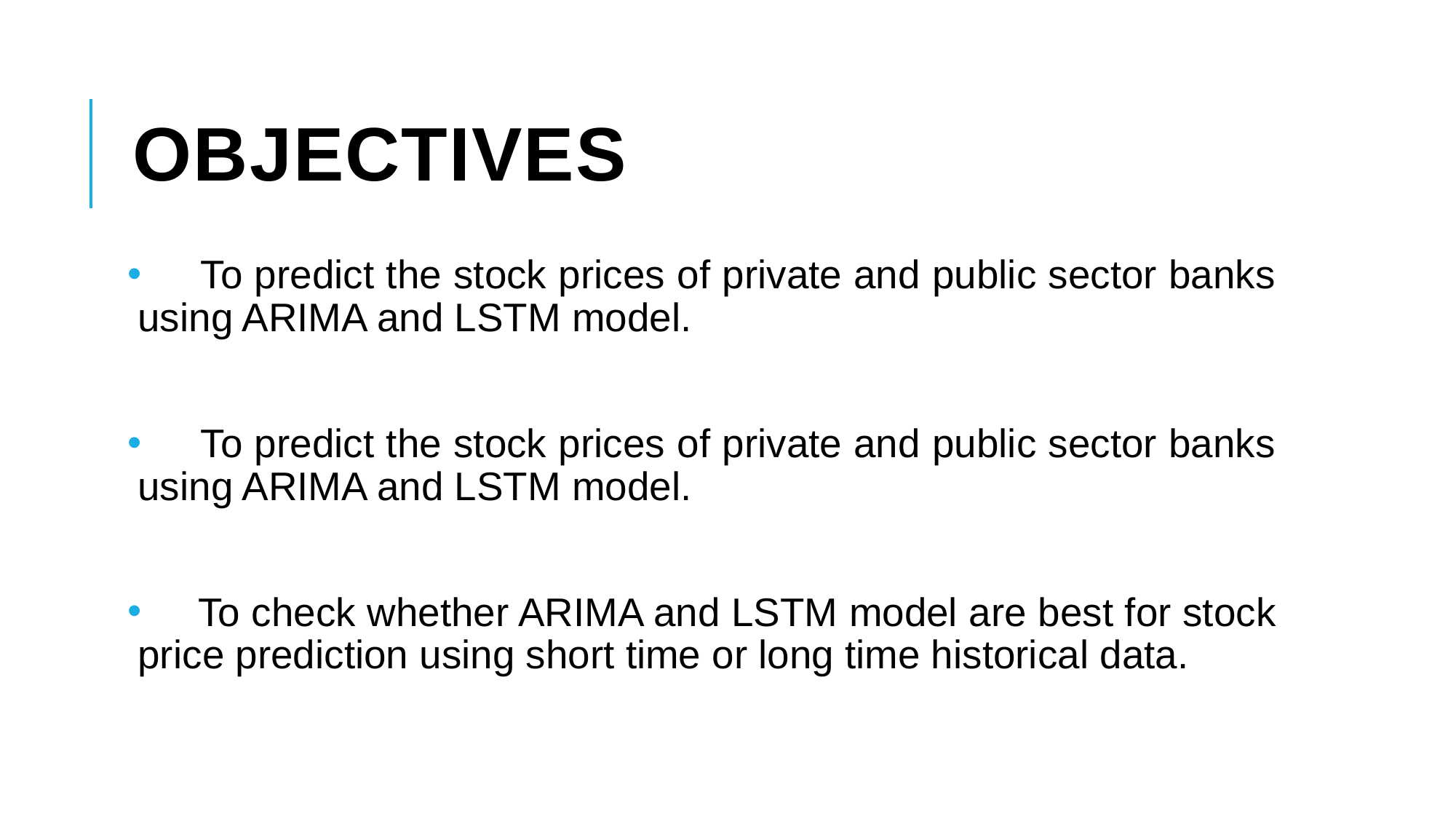

# OBJECTIVES
     To predict the stock prices of private and public sector banks using ARIMA and LSTM model.

     To predict the stock prices of private and public sector banks using ARIMA and LSTM model.

     To check whether ARIMA and LSTM model are best for stock price prediction using short time or long time historical data.